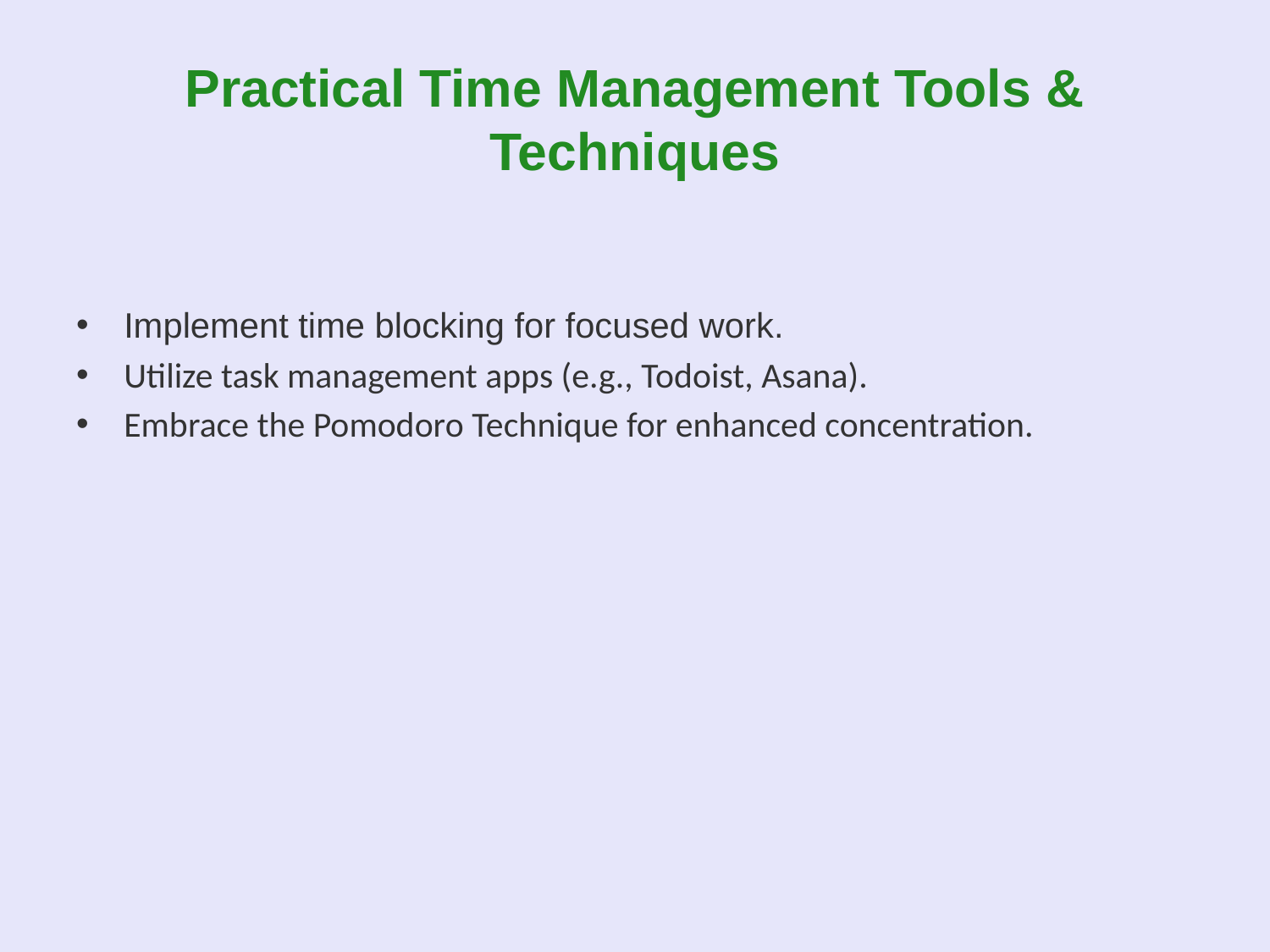

# Practical Time Management Tools & Techniques

Implement time blocking for focused work.
Utilize task management apps (e.g., Todoist, Asana).
Embrace the Pomodoro Technique for enhanced concentration.